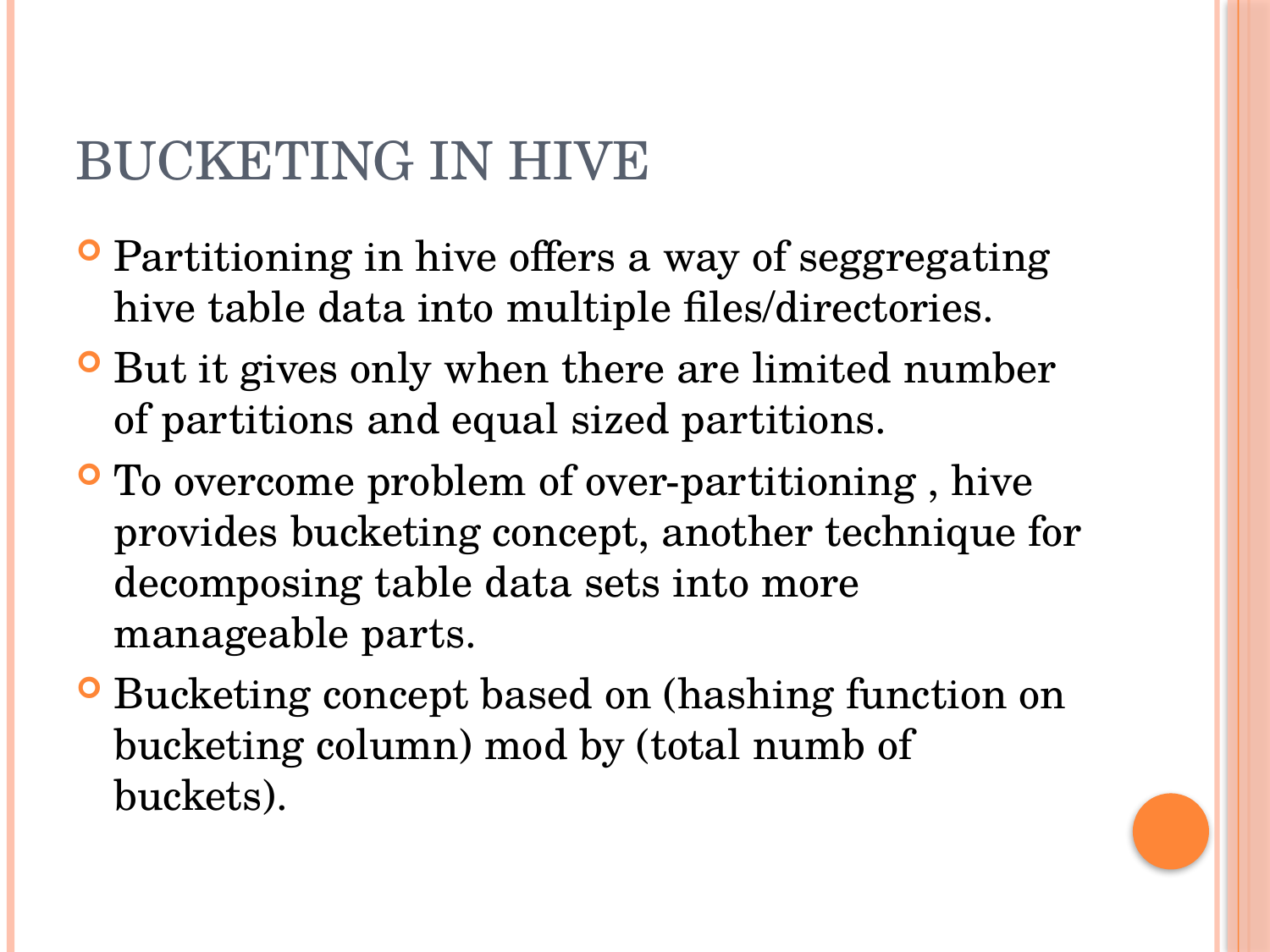

# Bucketing in Hive
Partitioning in hive offers a way of seggregating hive table data into multiple files/directories.
But it gives only when there are limited number of partitions and equal sized partitions.
To overcome problem of over-partitioning , hive provides bucketing concept, another technique for decomposing table data sets into more manageable parts.
Bucketing concept based on (hashing function on bucketing column) mod by (total numb of buckets).